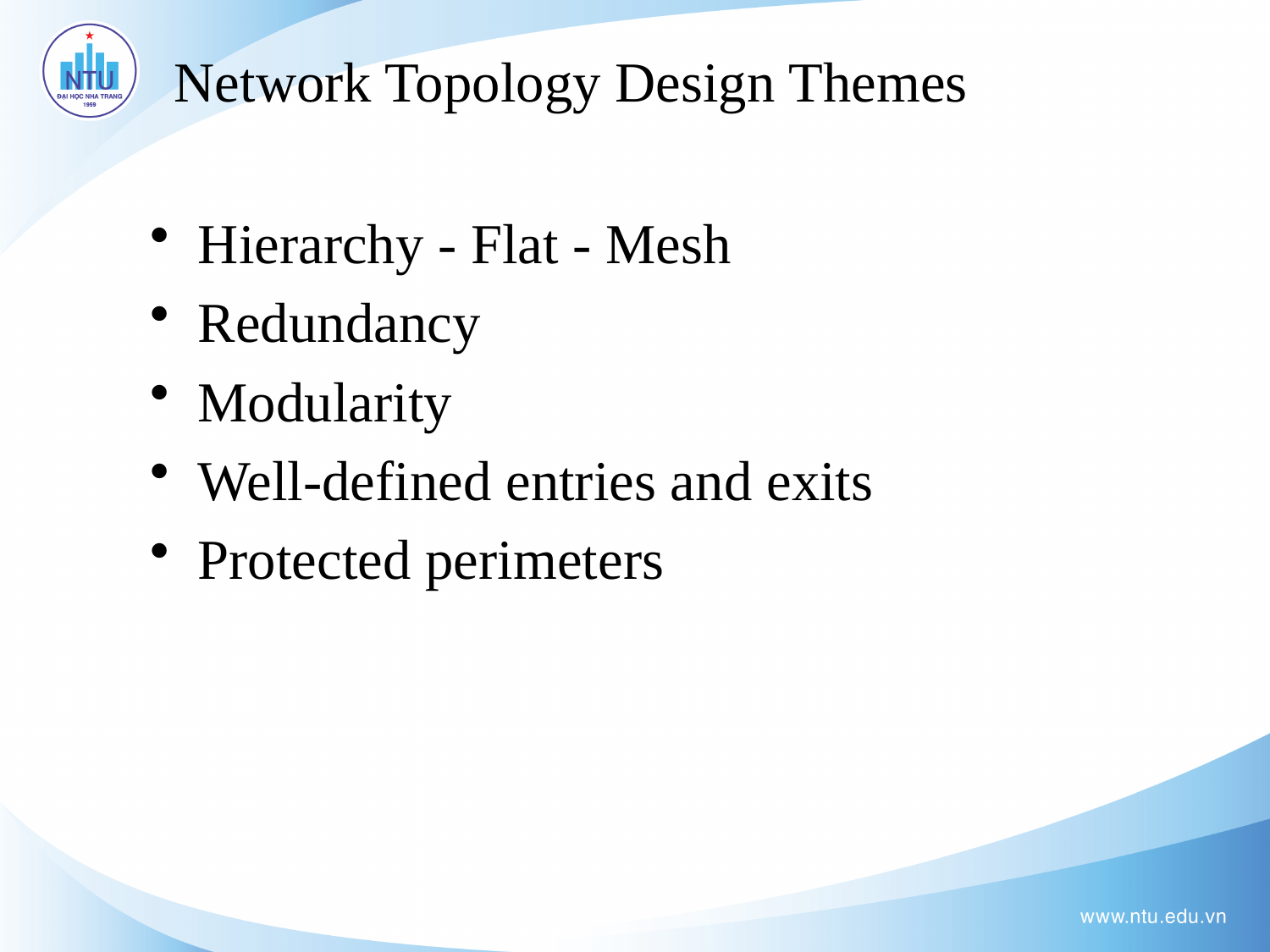

# Network Topology Design Themes
Hierarchy - Flat - Mesh
Redundancy
Modularity
Well-defined entries and exits
Protected perimeters